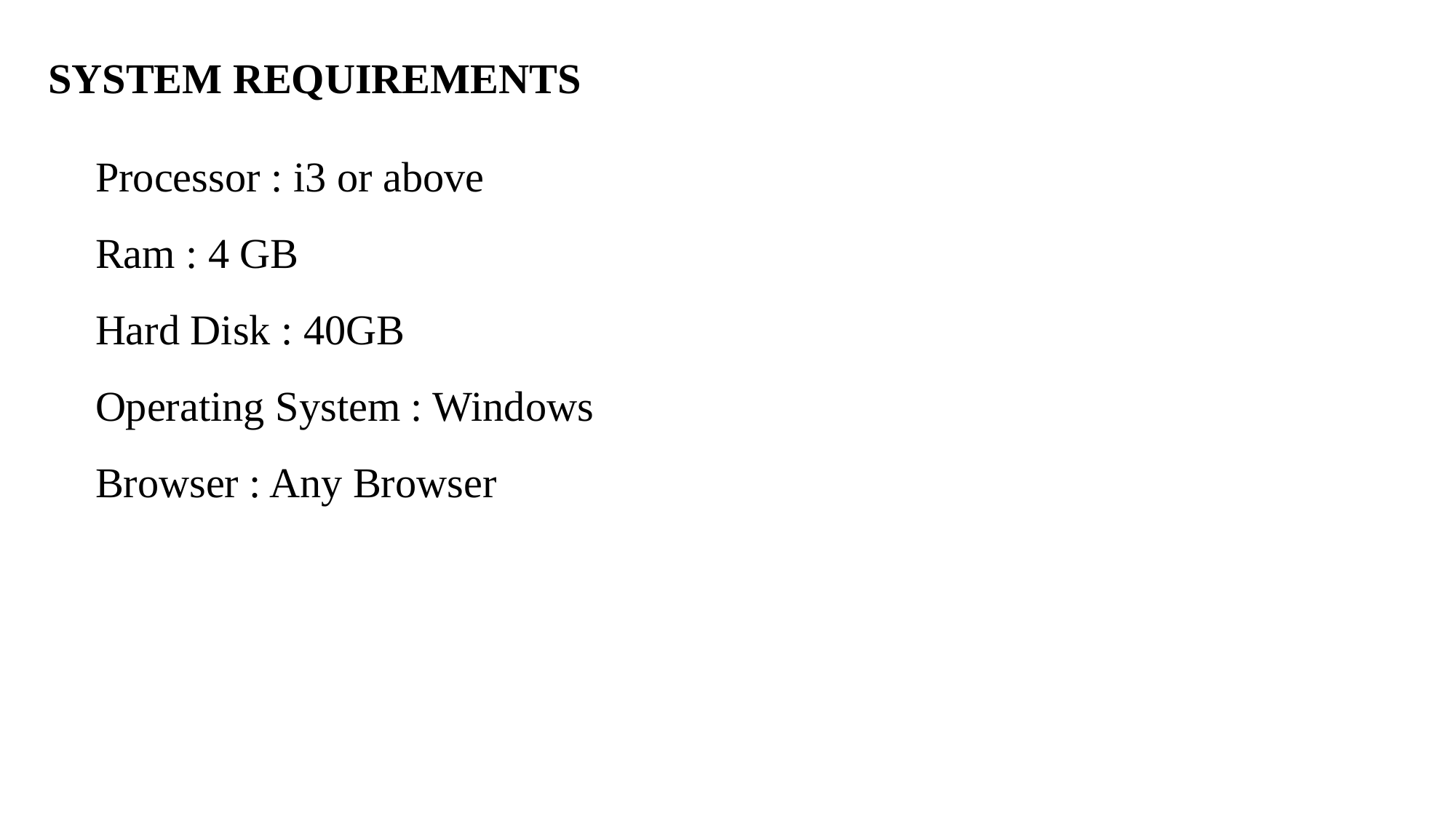

SYSTEM REQUIREMENTS
Processor : i3 or above
Ram : 4 GB
Hard Disk : 40GB
Operating System : Windows
Browser : Any Browser